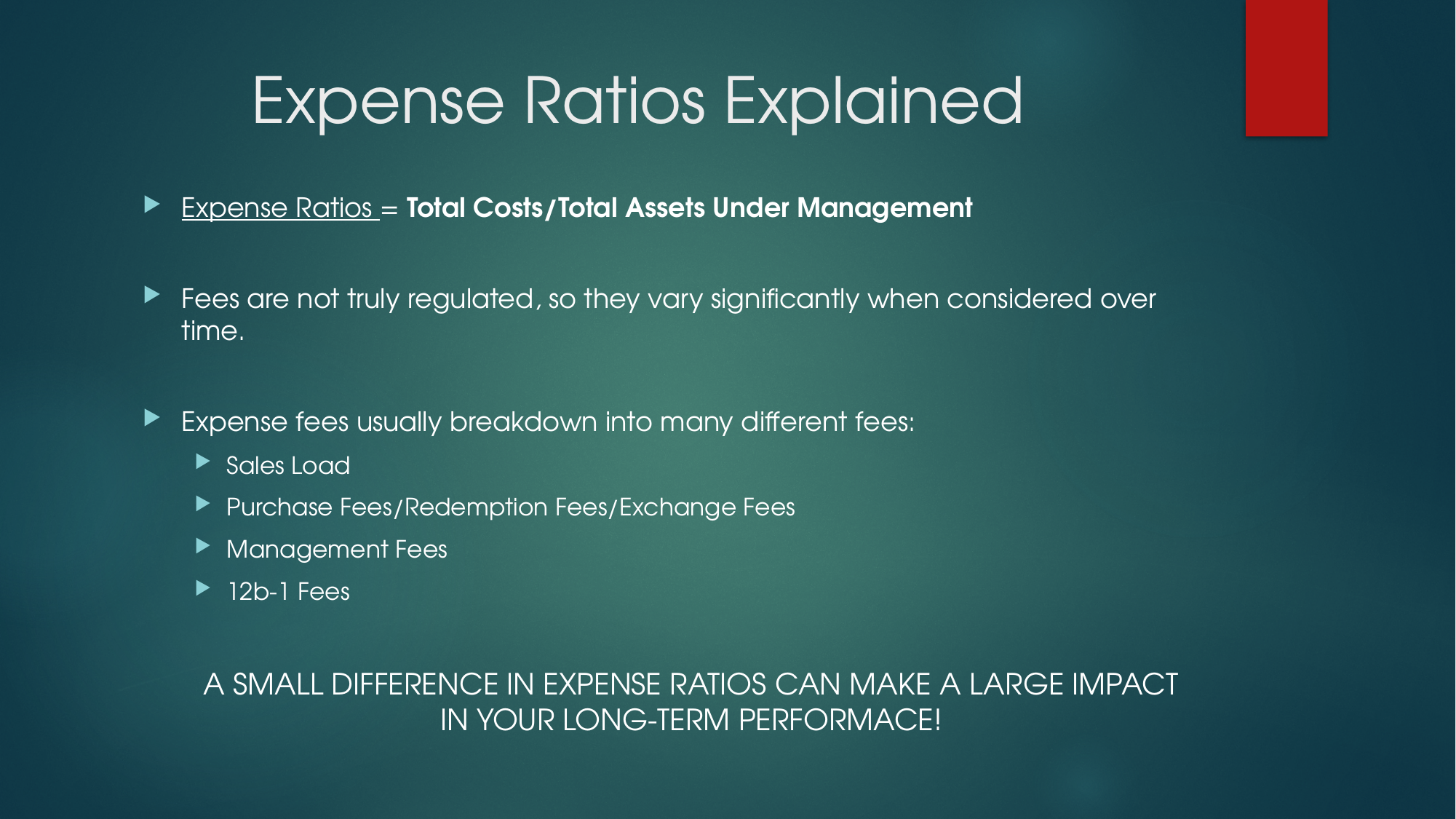

# Expense Ratios Explained
Expense Ratios = Total Costs/Total Assets Under Management

Fees are not truly regulated, so they vary significantly when considered over time.

Expense fees usually breakdown into many different fees:
Sales Load
Purchase Fees/Redemption Fees/Exchange Fees
Management Fees
12b-1 Fees

A SMALL DIFFERENCE IN EXPENSE RATIOS CAN MAKE A LARGE IMPACT IN YOUR LONG-TERM PERFORMACE!